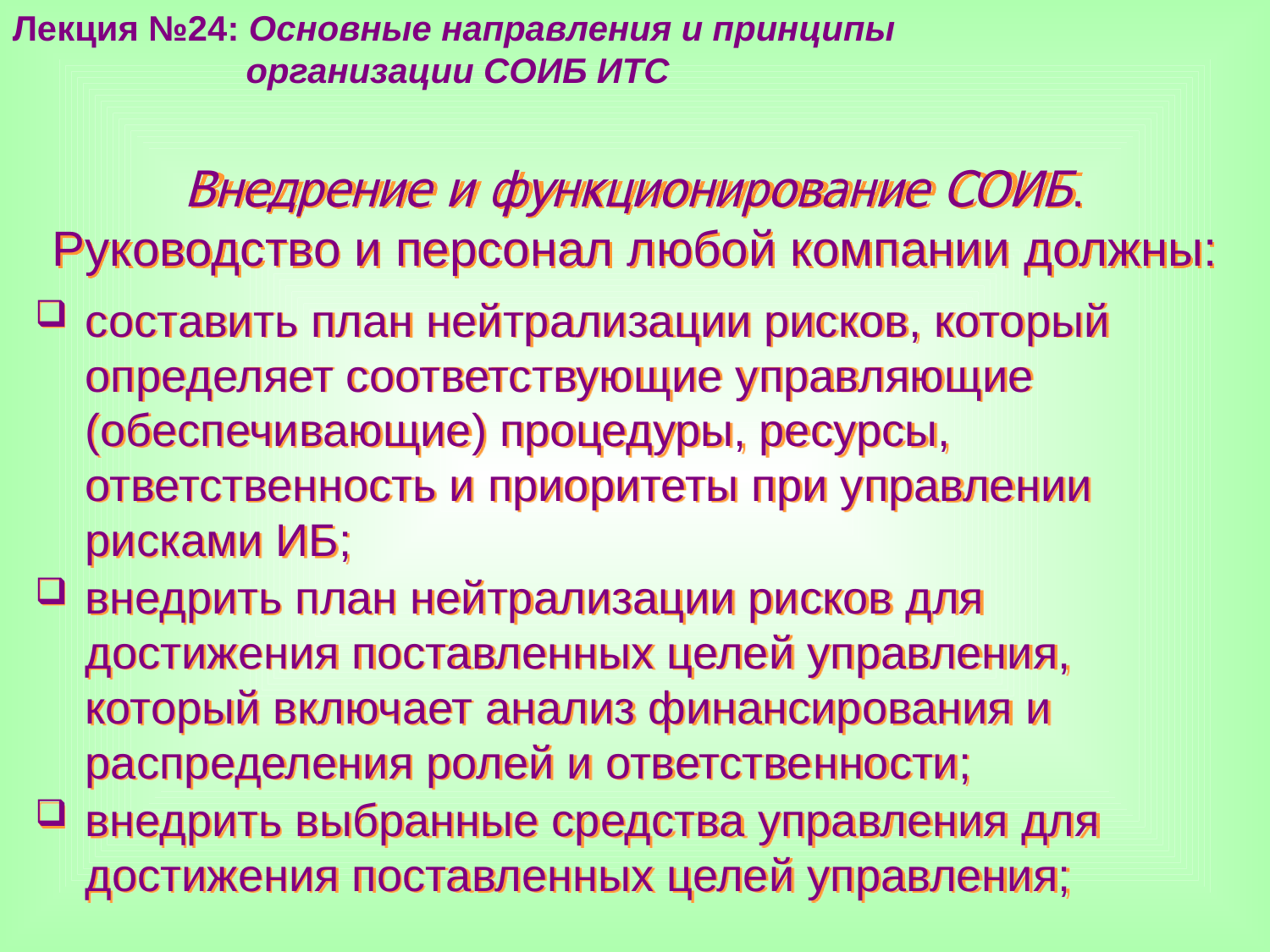

Лекция №24: Основные направления и принципы
                        организации СОИБ ИТС
Внедрение и функционирование СОИБ. Руководство и персонал любой компании должны:
составить план нейтрализации рисков, который определяет соответствующие управляющие (обеспечивающие) процедуры, ресурсы, ответственность и приоритеты при управлении рисками ИБ;
внедрить план нейтрализации рисков для достижения поставленных целей управления, который включает анализ финансирования и распределения ролей и ответственности;
внедрить выбранные средства управления для достижения поставленных целей управления;